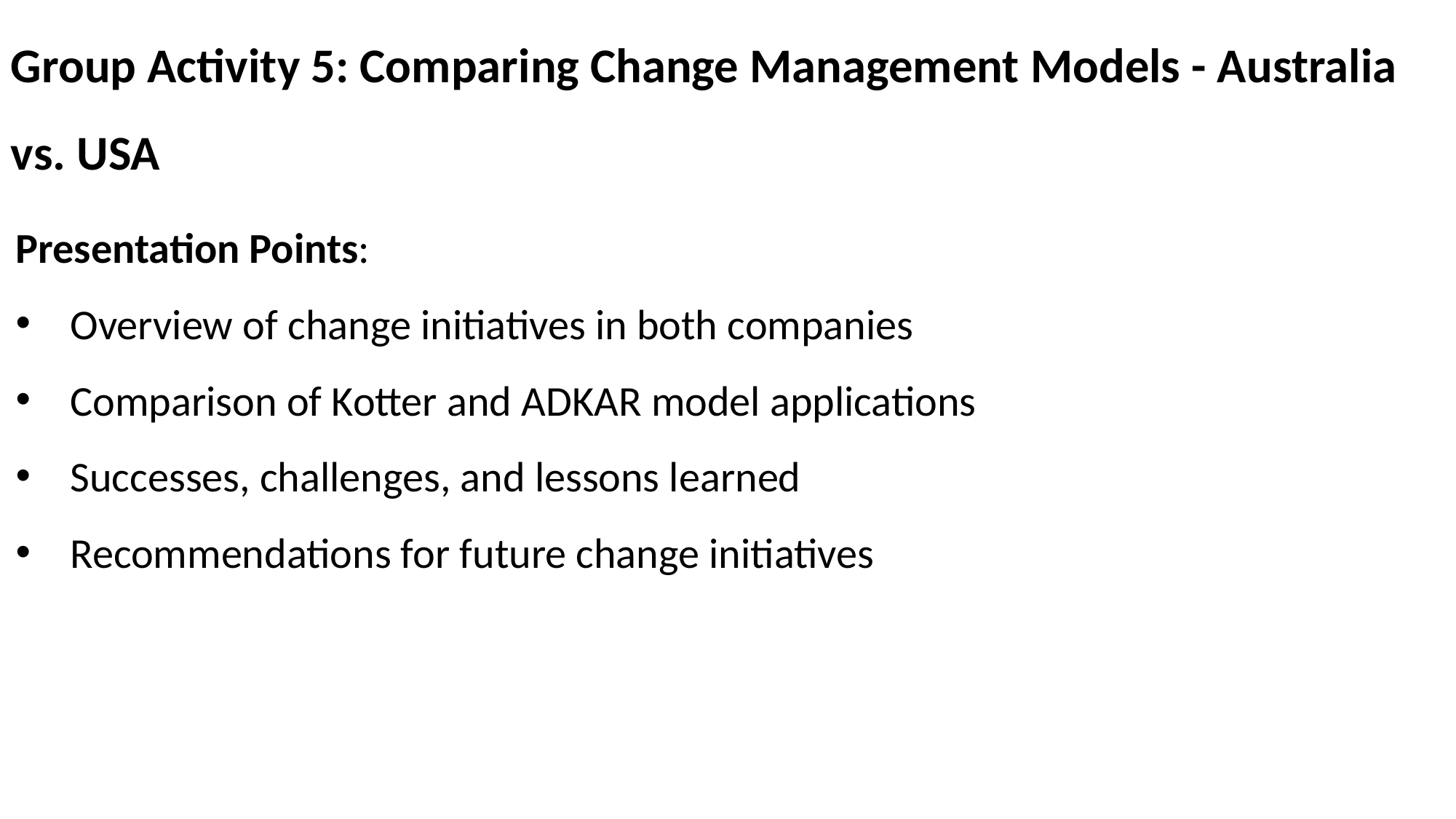

Group Activity 5: Comparing Change Management Models - Australia vs. USA
Presentation Points:
Overview of change initiatives in both companies
Comparison of Kotter and ADKAR model applications
Successes, challenges, and lessons learned
Recommendations for future change initiatives